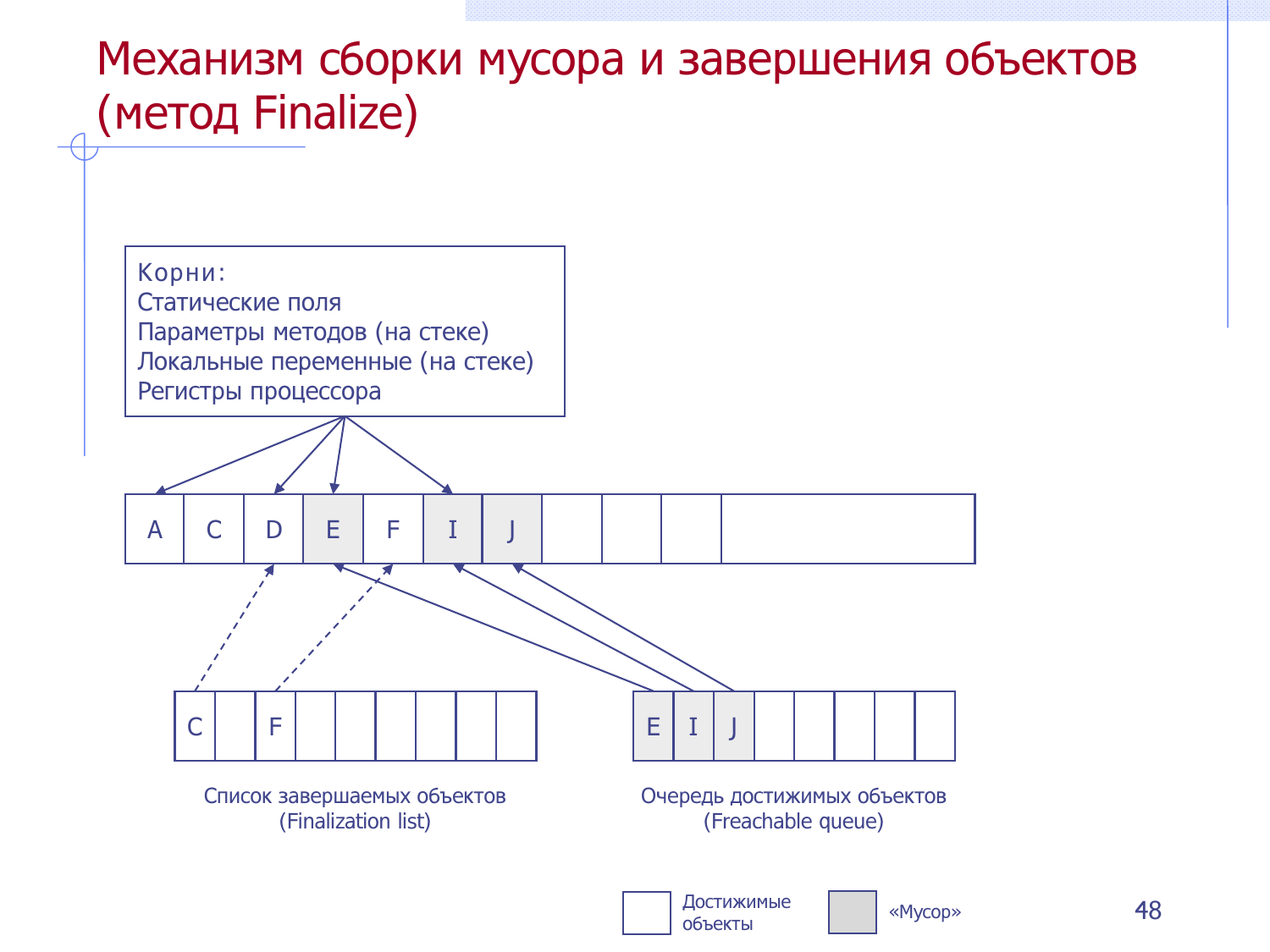

# Механизм сборки мусора и завершения объектов (метод Finalize)
Корни:
Статические поля
Параметры методов (на стеке)
Локальные переменные (на стеке)
Регистры процессора
A
C
D
E
F
I
J

С

F

E
I
J

Список завершаемых объектов (Finalization list)
Очередь достижимых объектов (Freachable queue)
48
Достижимые объекты

«Мусор»